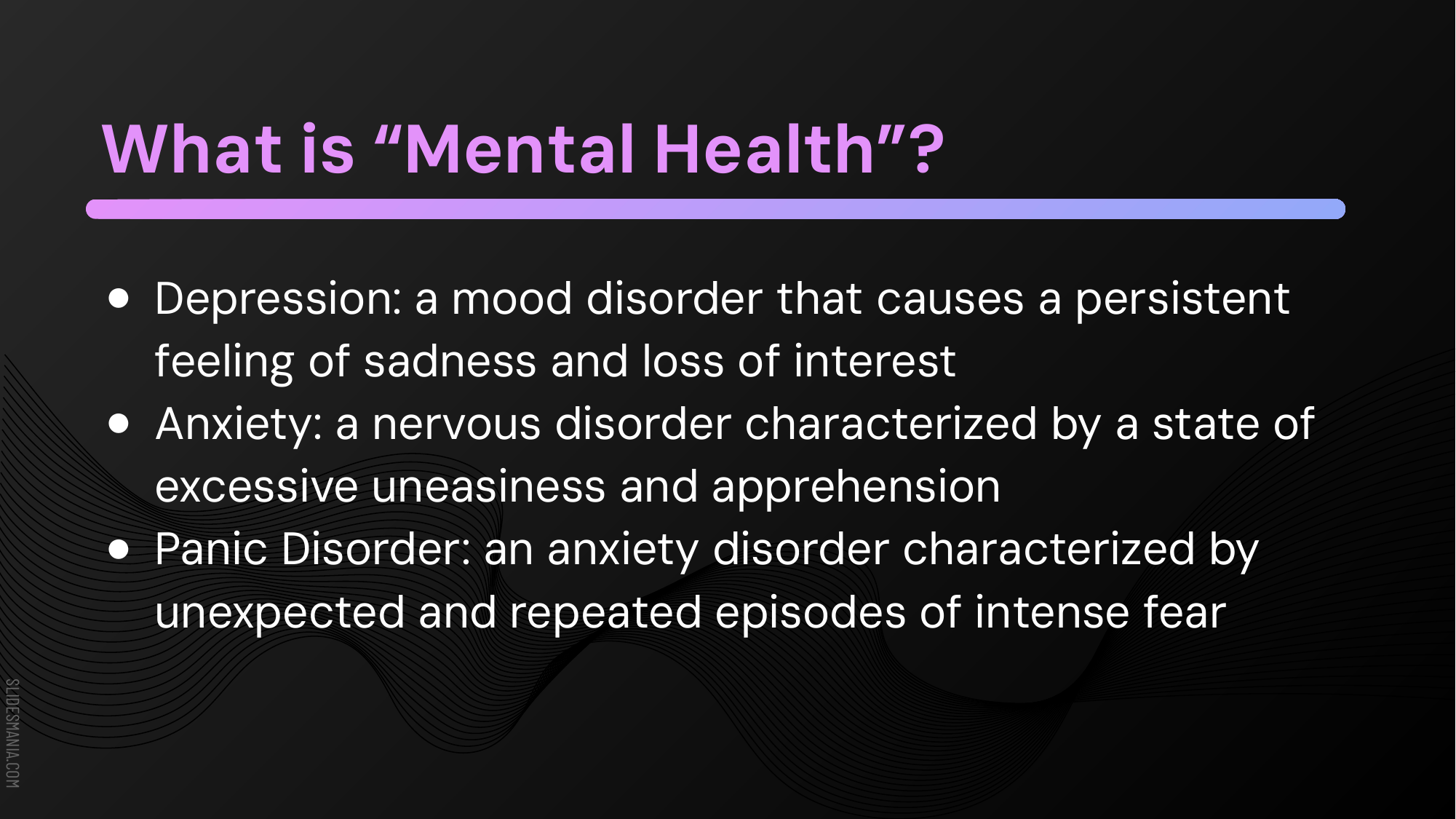

# What is “Mental Health”?

Depression: a mood disorder that causes a persistent feeling of sadness and loss of interest
Anxiety: a nervous disorder characterized by a state of excessive uneasiness and apprehension
Panic Disorder: an anxiety disorder characterized by unexpected and repeated episodes of intense fear